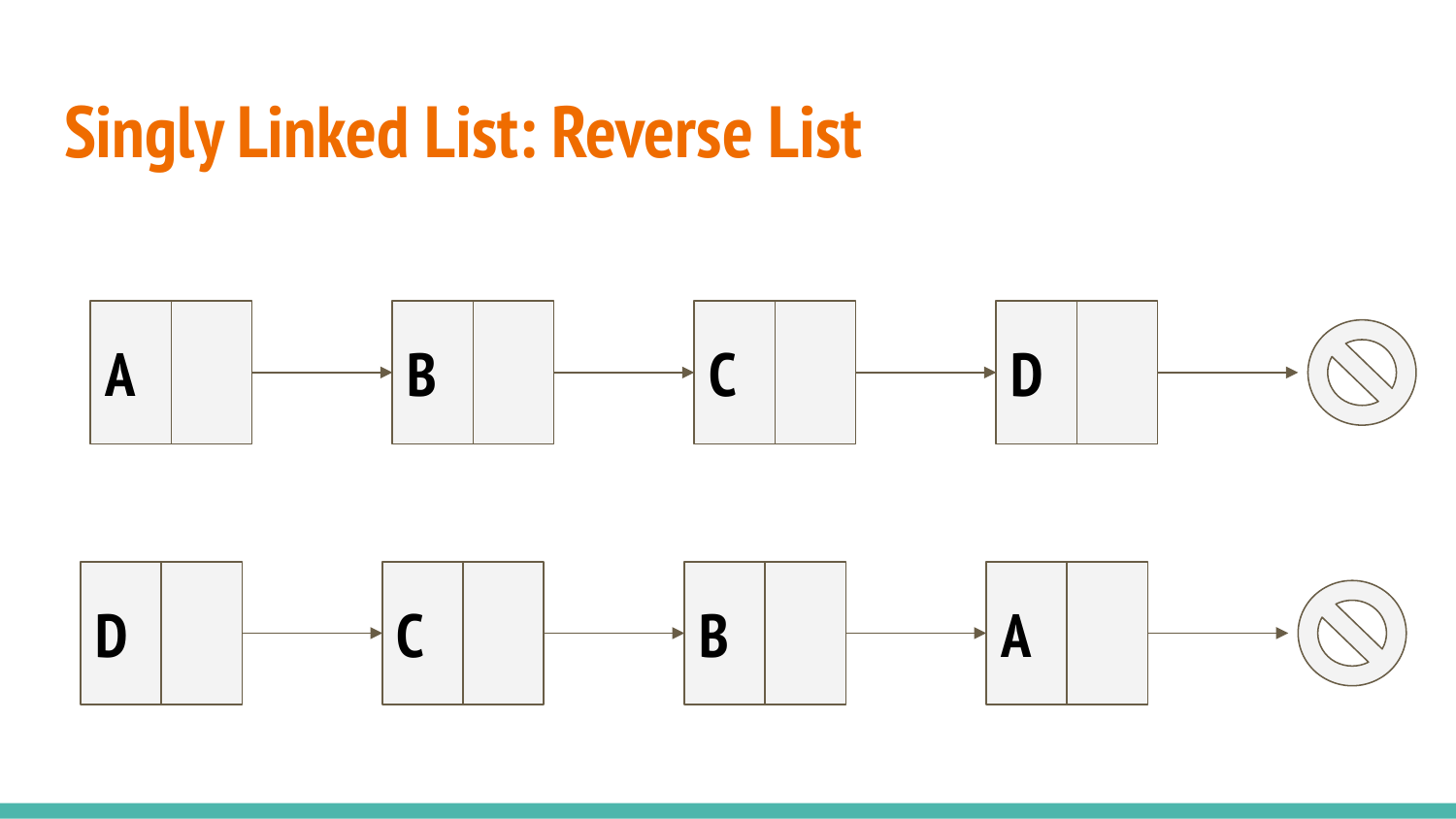

# Singly Linked List: Reverse List
A
B
C
D

D
C
B
A